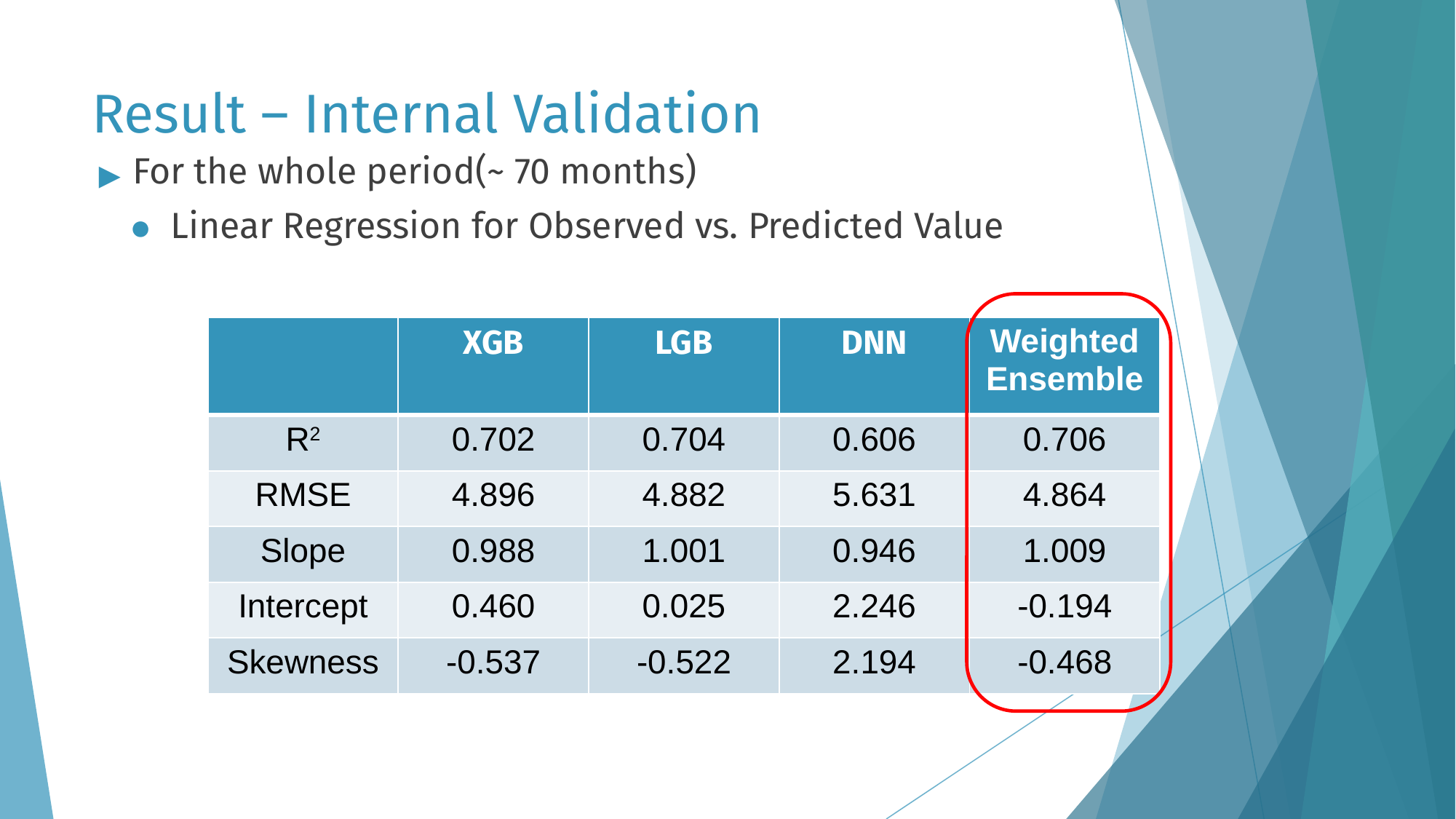

# Result – Internal Validation
For the whole period(~ 70 months)

Linear Regression for Observed vs. Predicted Value

|  | XGB | LGB | DNN | Weighted Ensemble |
| --- | --- | --- | --- | --- |
| R2 | 0.702 | 0.704 | 0.606 | 0.706 |
| RMSE | 4.896 | 4.882 | 5.631 | 4.864 |
| Slope | 0.988 | 1.001 | 0.946 | 1.009 |
| Intercept | 0.460 | 0.025 | 2.246 | -0.194 |
| Skewness | -0.537 | -0.522 | 2.194 | -0.468 |